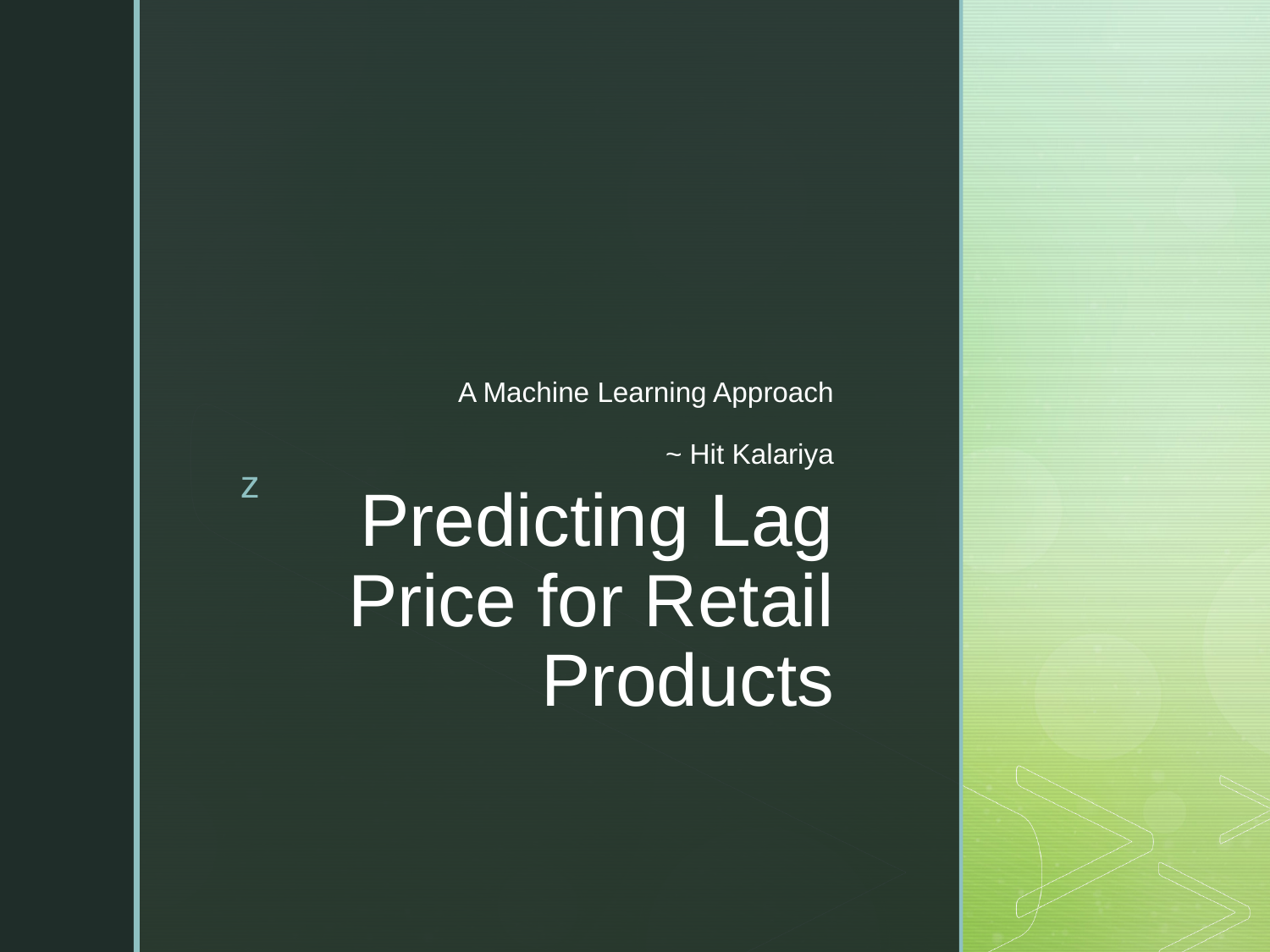

A Machine Learning Approach
~ Hit Kalariya
# Predicting Lag Price for Retail Products